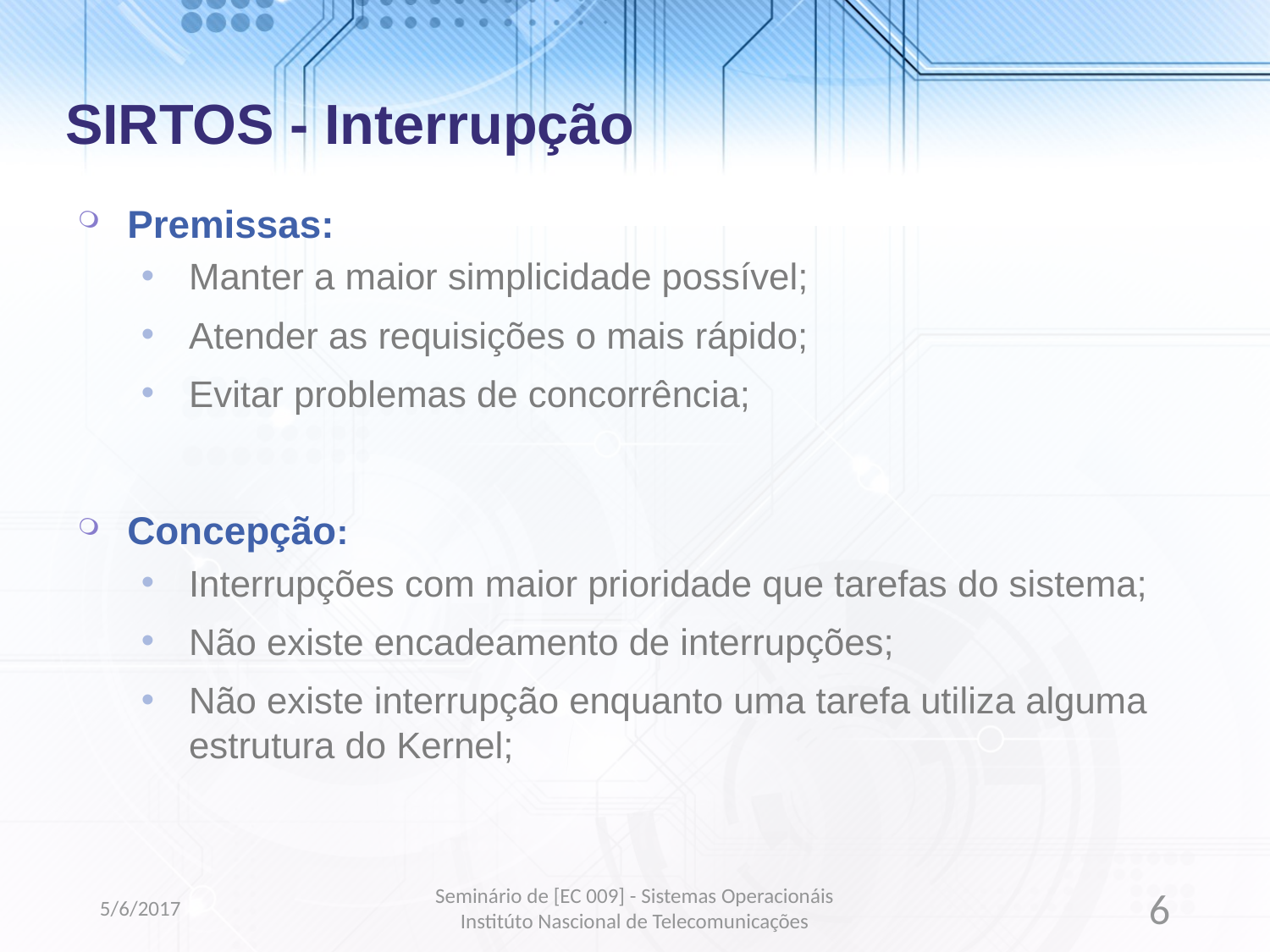

# SIRTOS - Interrupção
Premissas:
Manter a maior simplicidade possível;
Atender as requisições o mais rápido;
Evitar problemas de concorrência;

Concepção:
Interrupções com maior prioridade que tarefas do sistema;
Não existe encadeamento de interrupções;
Não existe interrupção enquanto uma tarefa utiliza alguma estrutura do Kernel;

5/6/2017
Seminário de [EC 009] - Sistemas Operacionáis
Institúto Nascional de Telecomunicações
6